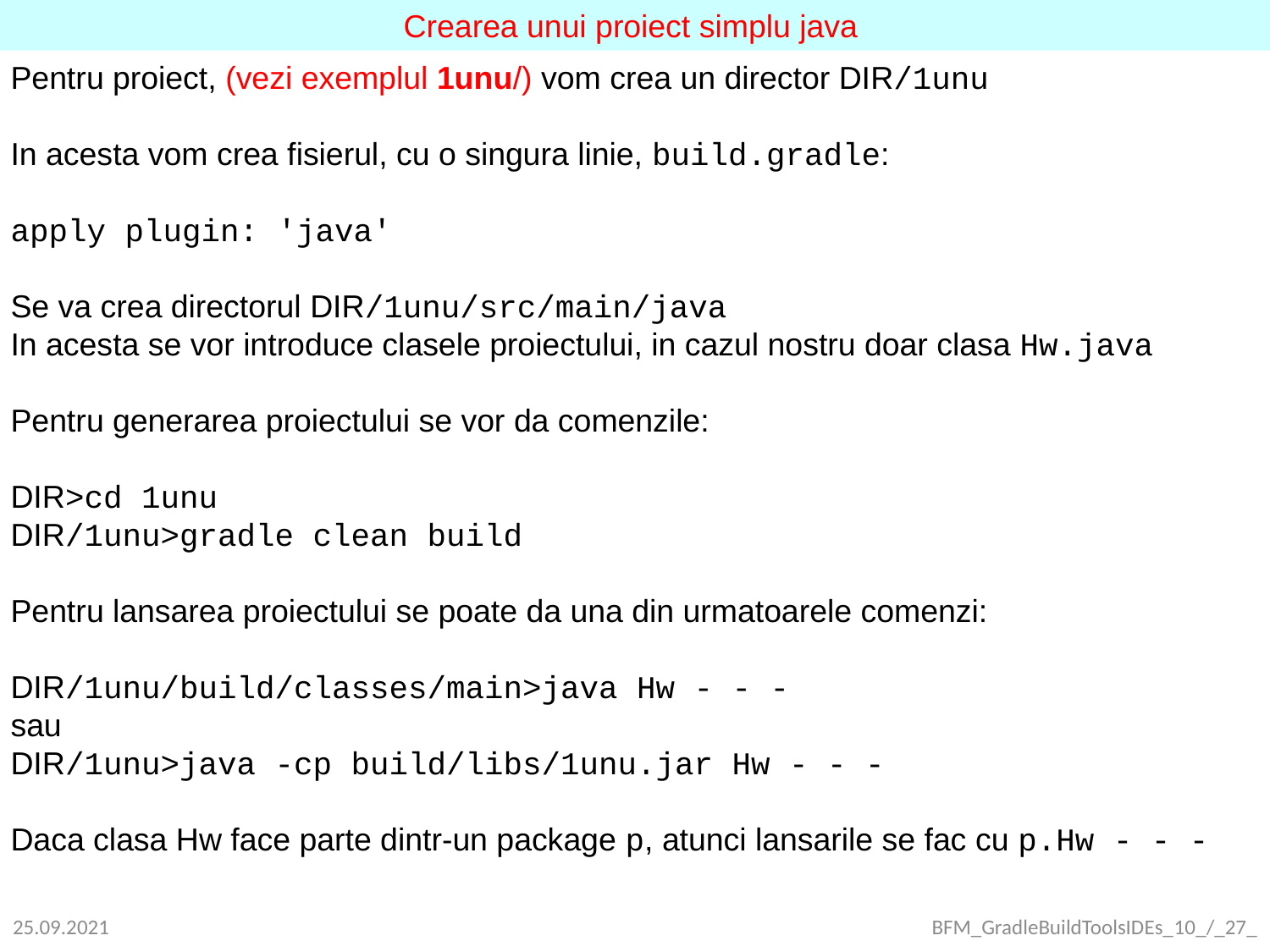

Crearea unui proiect simplu java
Pentru proiect, (vezi exemplul 1unu/) vom crea un director DIR/1unu

In acesta vom crea fisierul, cu o singura linie, build.gradle:

apply plugin: 'java'

Se va crea directorul DIR/1unu/src/main/java
In acesta se vor introduce clasele proiectului, in cazul nostru doar clasa Hw.java

Pentru generarea proiectului se vor da comenzile:

DIR>cd 1unu
DIR/1unu>gradle clean build

Pentru lansarea proiectului se poate da una din urmatoarele comenzi:

DIR/1unu/build/classes/main>java Hw - - -
sau
DIR/1unu>java -cp build/libs/1unu.jar Hw - - -

Daca clasa Hw face parte dintr-un package p, atunci lansarile se fac cu p.Hw - - -

25.09.2021
BFM_GradleBuildToolsIDEs_10_/_27_